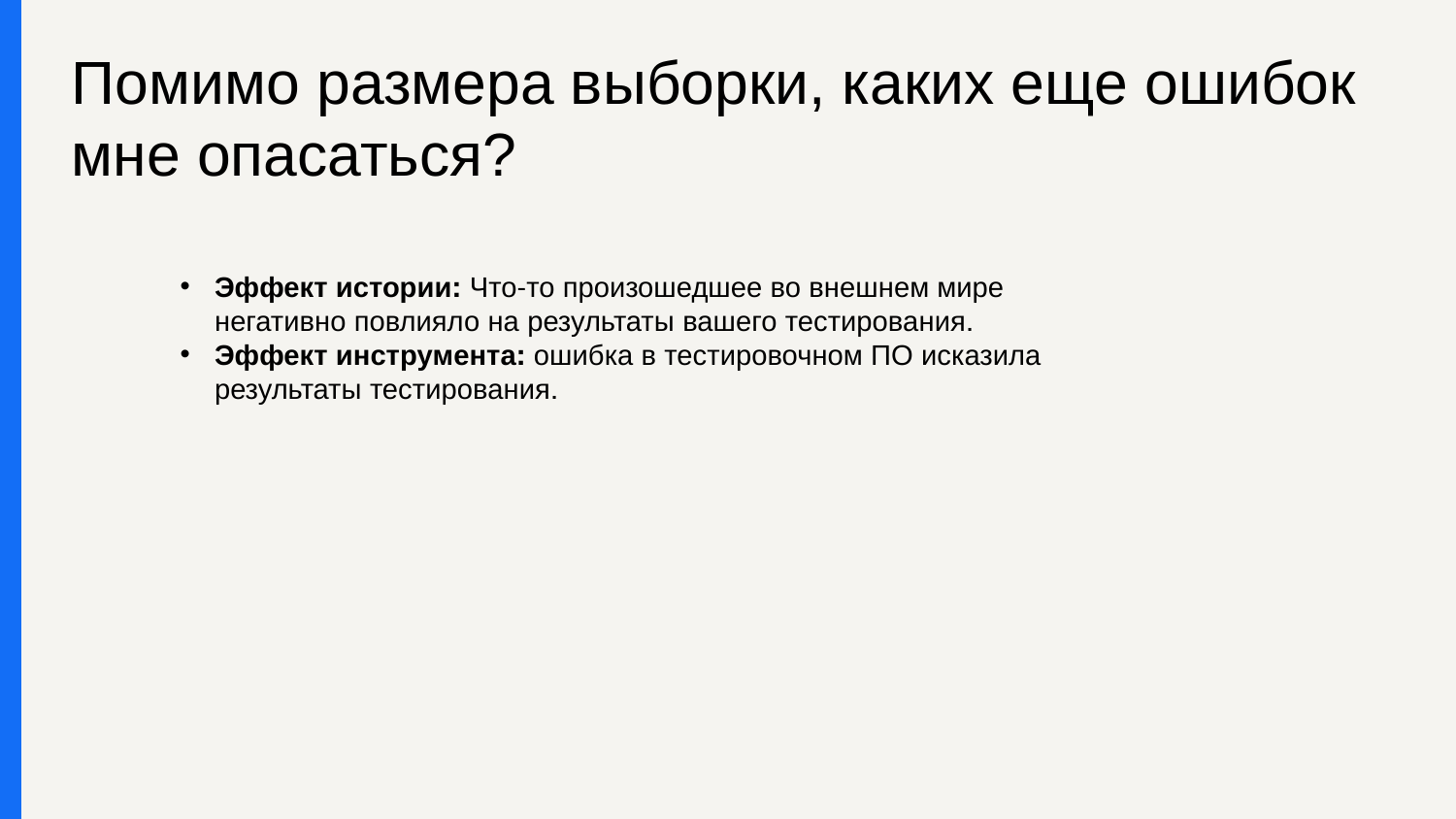

# Помимо размера выборки, каких еще ошибок мне опасаться?
Эффект истории: Что-то произошедшее во внешнем мире негативно повлияло на результаты вашего тестирования.
Эффект инструмента: ошибка в тестировочном ПО исказила результаты тестирования.